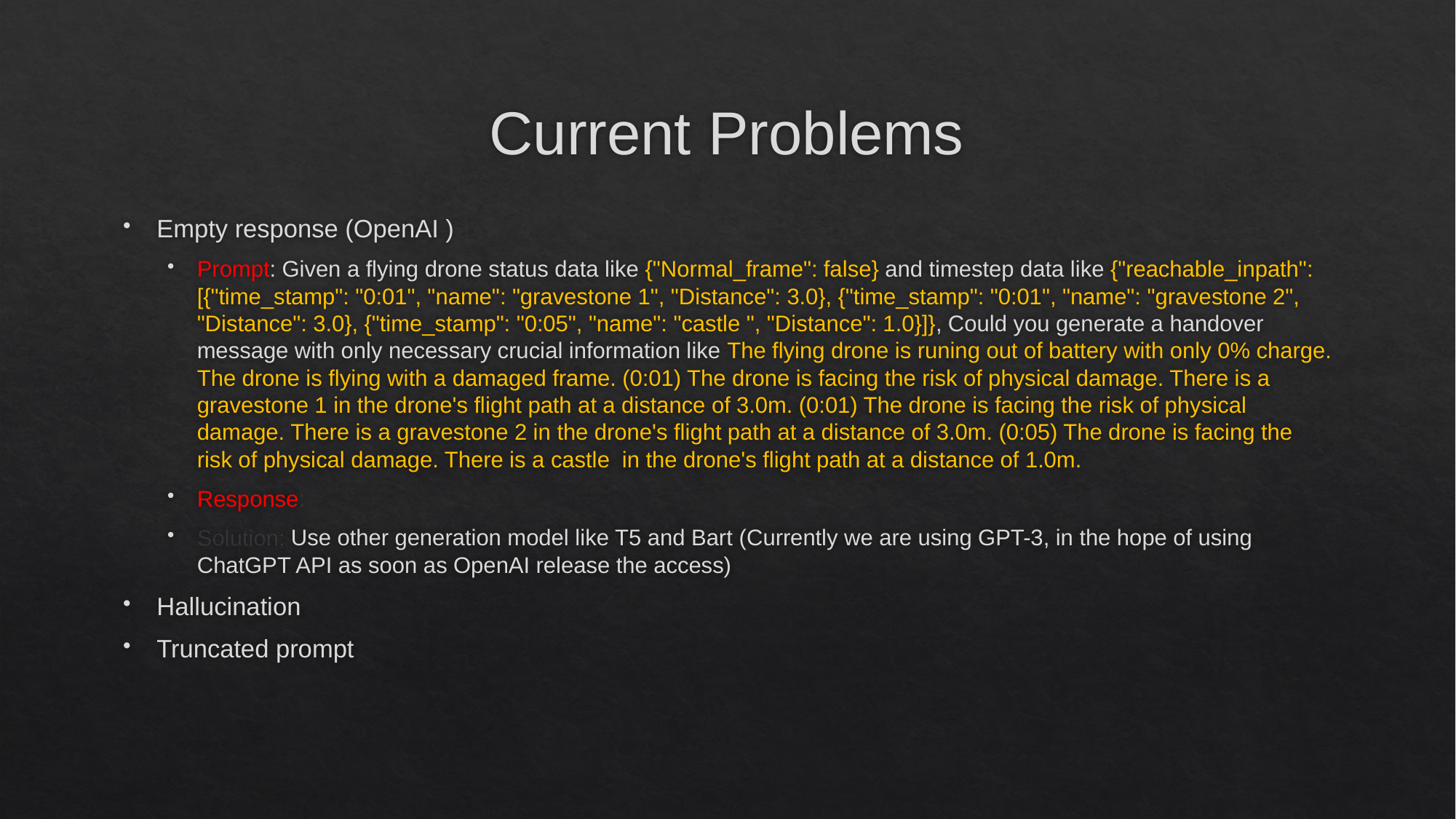

# Current Problems
Empty response (OpenAI )
Prompt: Given a flying drone status data like {"Normal_frame": false} and timestep data like {"reachable_inpath": [{"time_stamp": "0:01", "name": "gravestone 1", "Distance": 3.0}, {"time_stamp": "0:01", "name": "gravestone 2", "Distance": 3.0}, {"time_stamp": "0:05", "name": "castle ", "Distance": 1.0}]}, Could you generate a handover message with only necessary crucial information like The flying drone is runing out of battery with only 0% charge. The drone is flying with a damaged frame. (0:01) The drone is facing the risk of physical damage. There is a gravestone 1 in the drone's flight path at a distance of 3.0m. (0:01) The drone is facing the risk of physical damage. There is a gravestone 2 in the drone's flight path at a distance of 3.0m. (0:05) The drone is facing the risk of physical damage. There is a castle  in the drone's flight path at a distance of 1.0m.
Response:
Solution: Use other generation model like T5 and Bart (Currently we are using GPT-3, in the hope of using ChatGPT API as soon as OpenAI release the access)
Hallucination
Truncated prompt